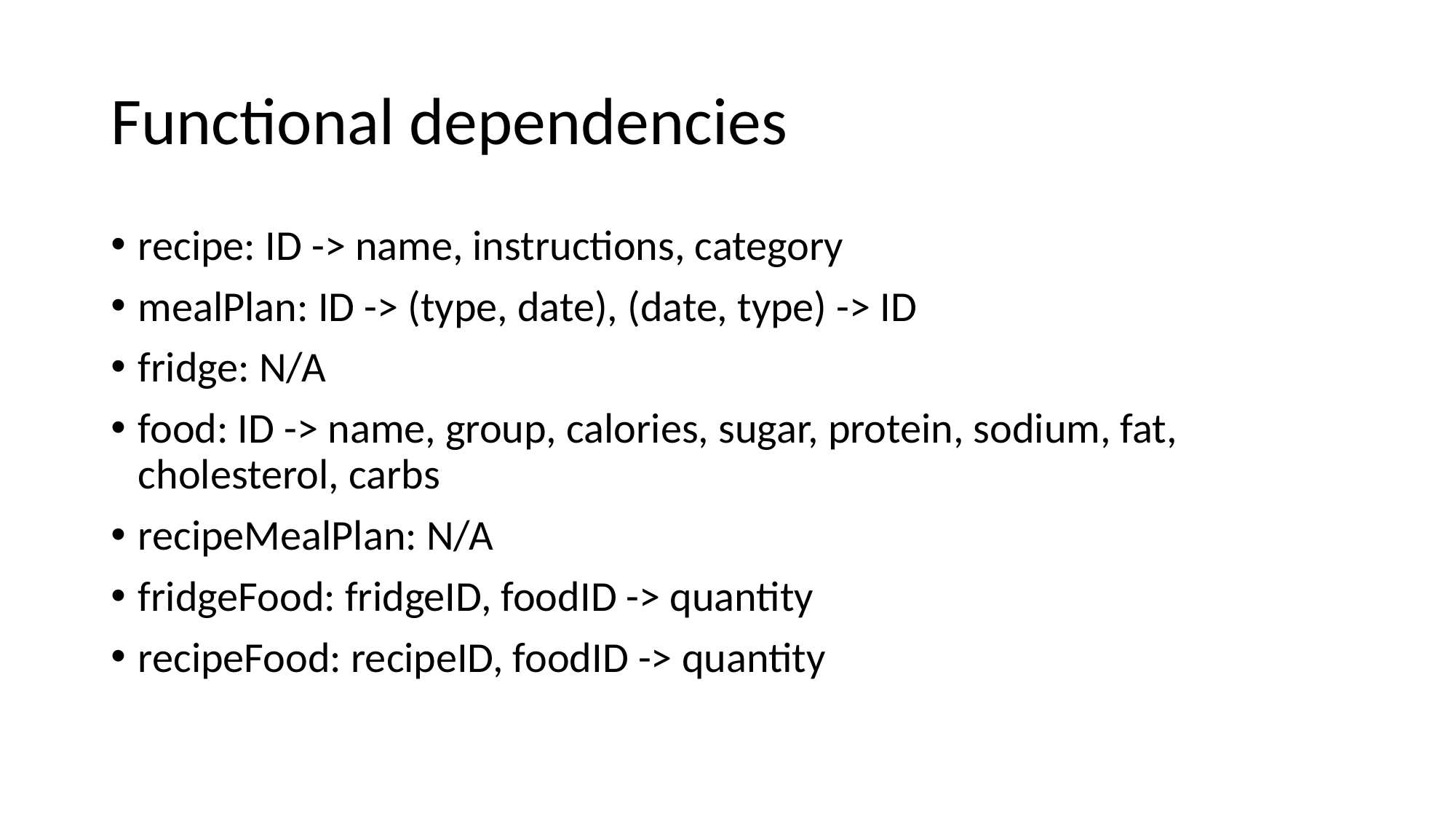

# Functional dependencies
recipe: ID -> name, instructions, category
mealPlan: ID -> (type, date), (date, type) -> ID
fridge: N/A
food: ID -> name, group, calories, sugar, protein, sodium, fat, cholesterol, carbs
recipeMealPlan: N/A
fridgeFood: fridgeID, foodID -> quantity
recipeFood: recipeID, foodID -> quantity